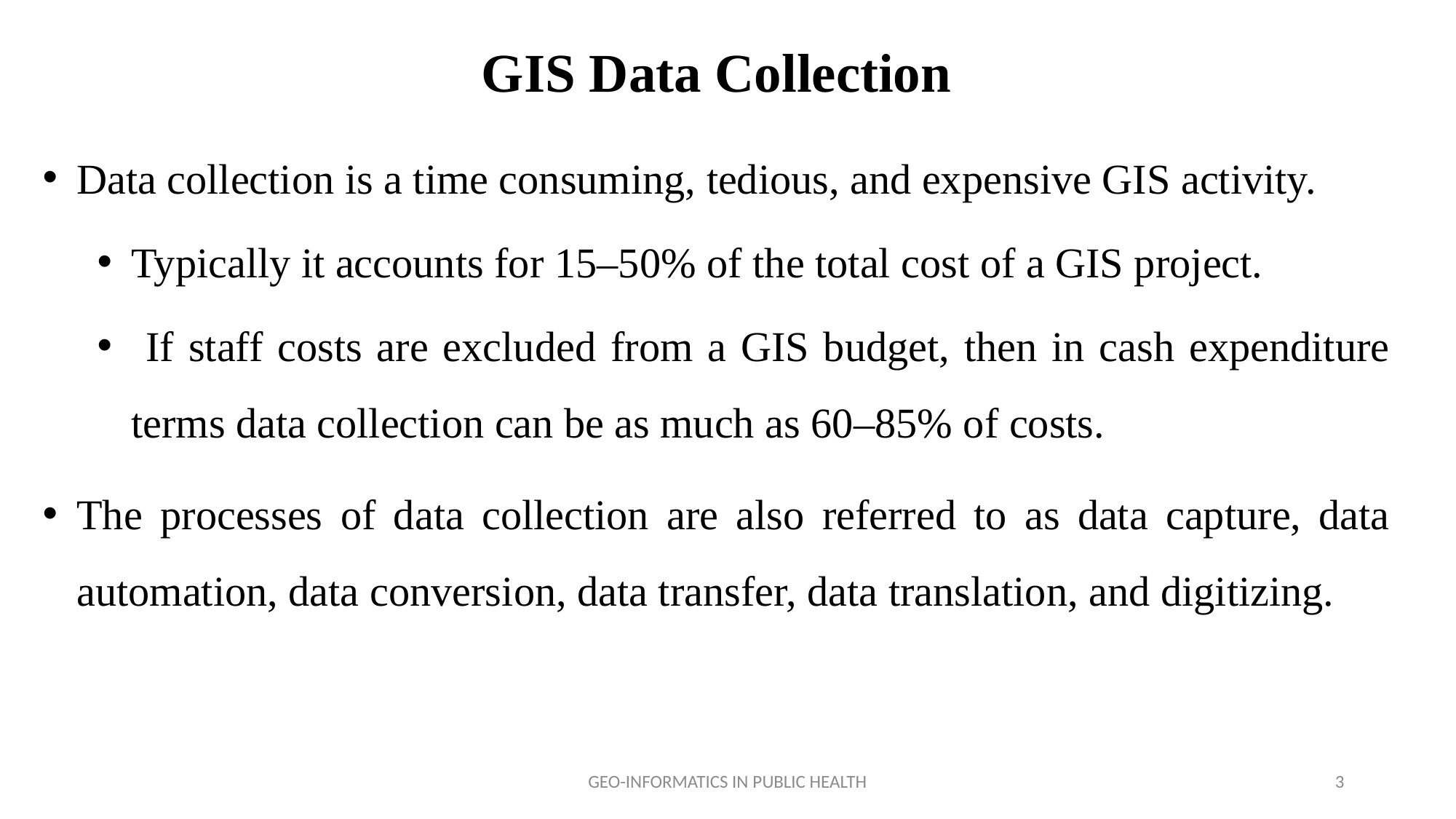

# GIS Data Collection
Data collection is a time consuming, tedious, and expensive GIS activity.
Typically it accounts for 15–50% of the total cost of a GIS project.
 If staff costs are excluded from a GIS budget, then in cash expenditure terms data collection can be as much as 60–85% of costs.
The processes of data collection are also referred to as data capture, data automation, data conversion, data transfer, data translation, and digitizing.
GEO-INFORMATICS IN PUBLIC HEALTH
3